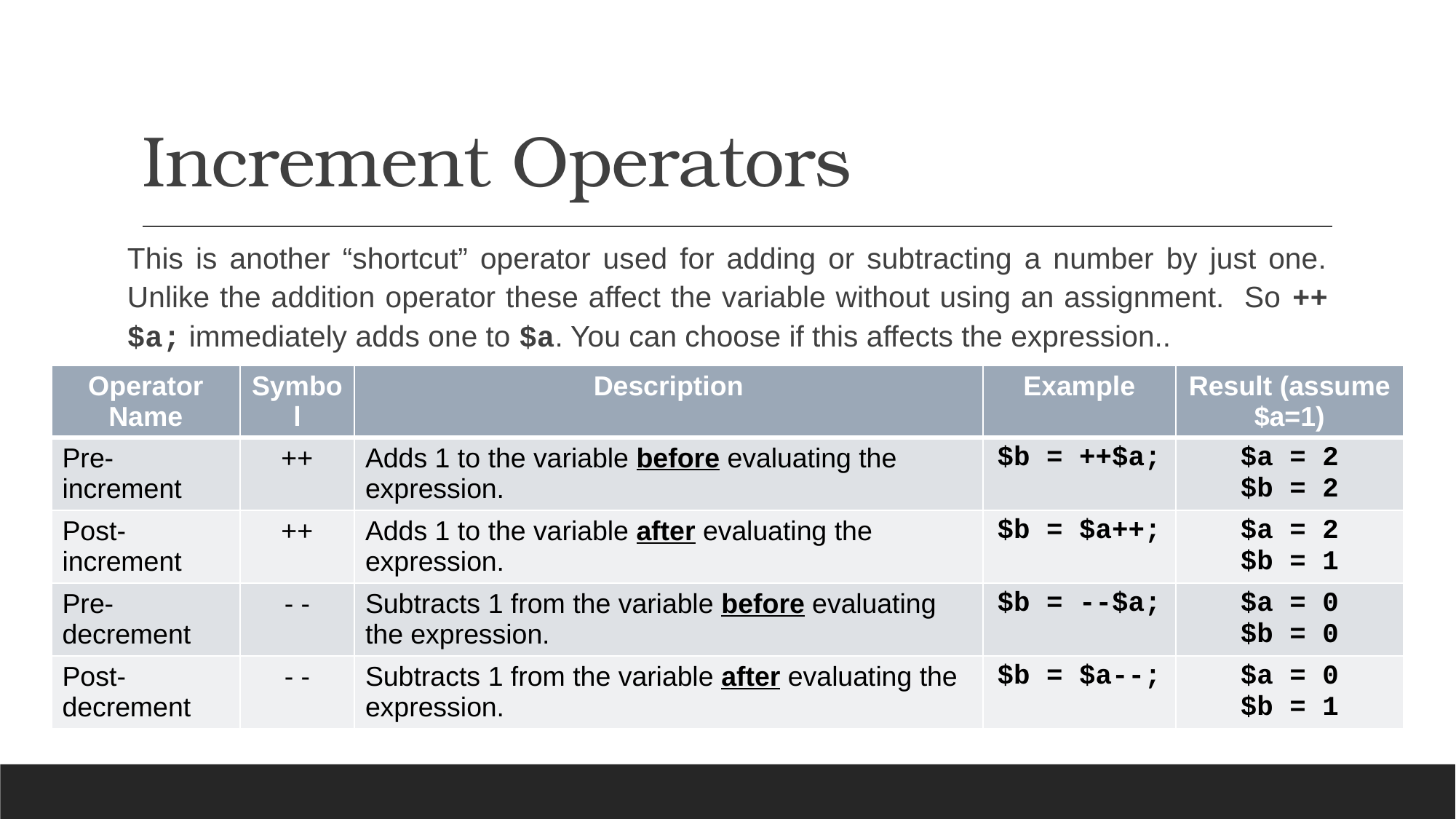

# Increment Operators
This is another “shortcut” operator used for adding or subtracting a number by just one. Unlike the addition operator these affect the variable without using an assignment.  So ++$a; immediately adds one to $a. You can choose if this affects the expression..
| Operator Name | Symbol | Description | Example | Result (assume $a=1) |
| --- | --- | --- | --- | --- |
| Pre-increment | ++ | Adds 1 to the variable before evaluating the expression. | $b = ++$a; | $a = 2 $b = 2 |
| Post-increment | ++ | Adds 1 to the variable after evaluating the expression. | $b = $a++; | $a = 2 $b = 1 |
| Pre-decrement | - - | Subtracts 1 from the variable before evaluating the expression. | $b = --$a; | $a = 0 $b = 0 |
| Post-decrement | - - | Subtracts 1 from the variable after evaluating the expression. | $b = $a--; | $a = 0 $b = 1 |